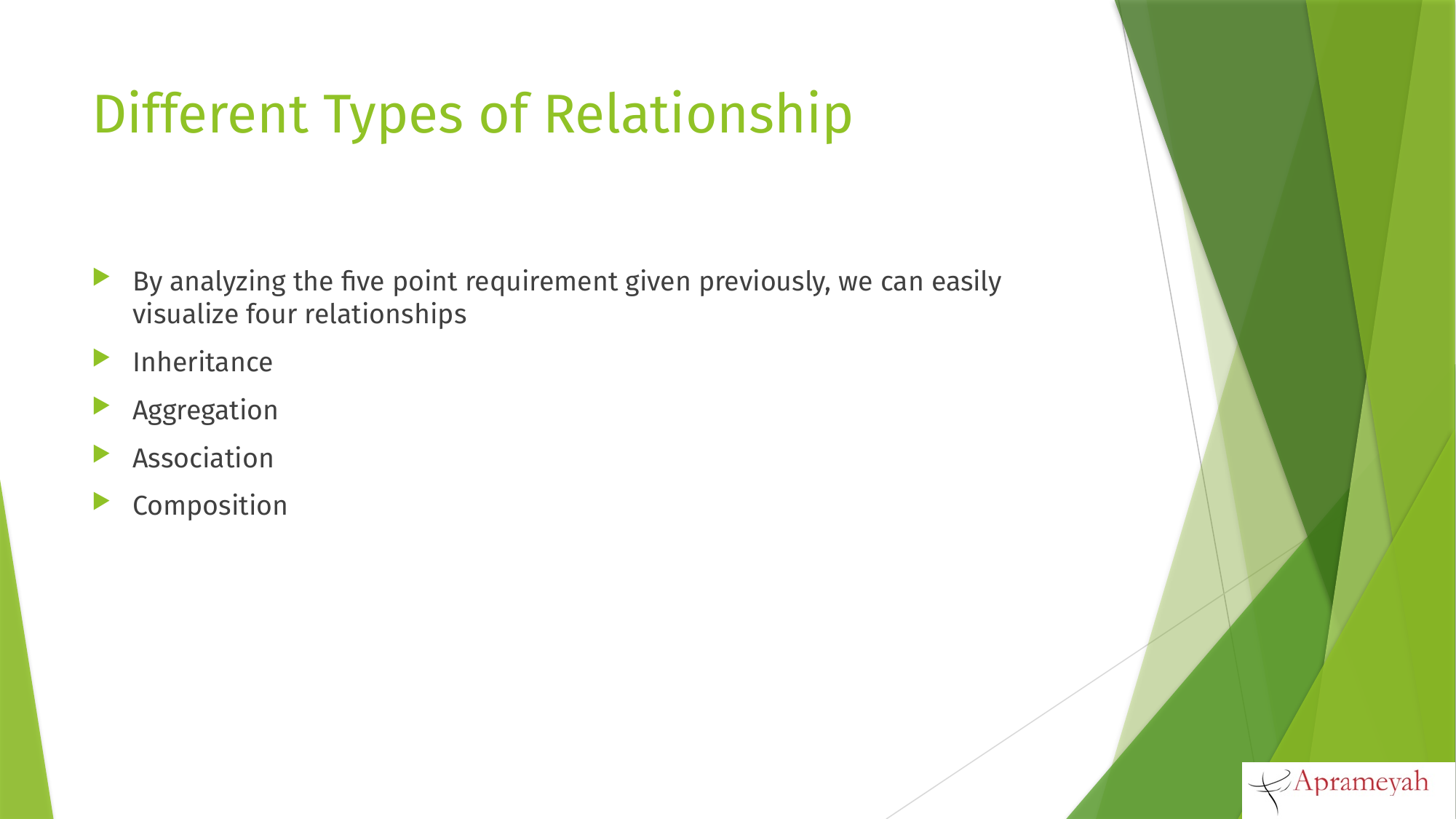

# Different Types of Relationship
By analyzing the five point requirement given previously, we can easily visualize four relationships
Inheritance
Aggregation
Association
Composition